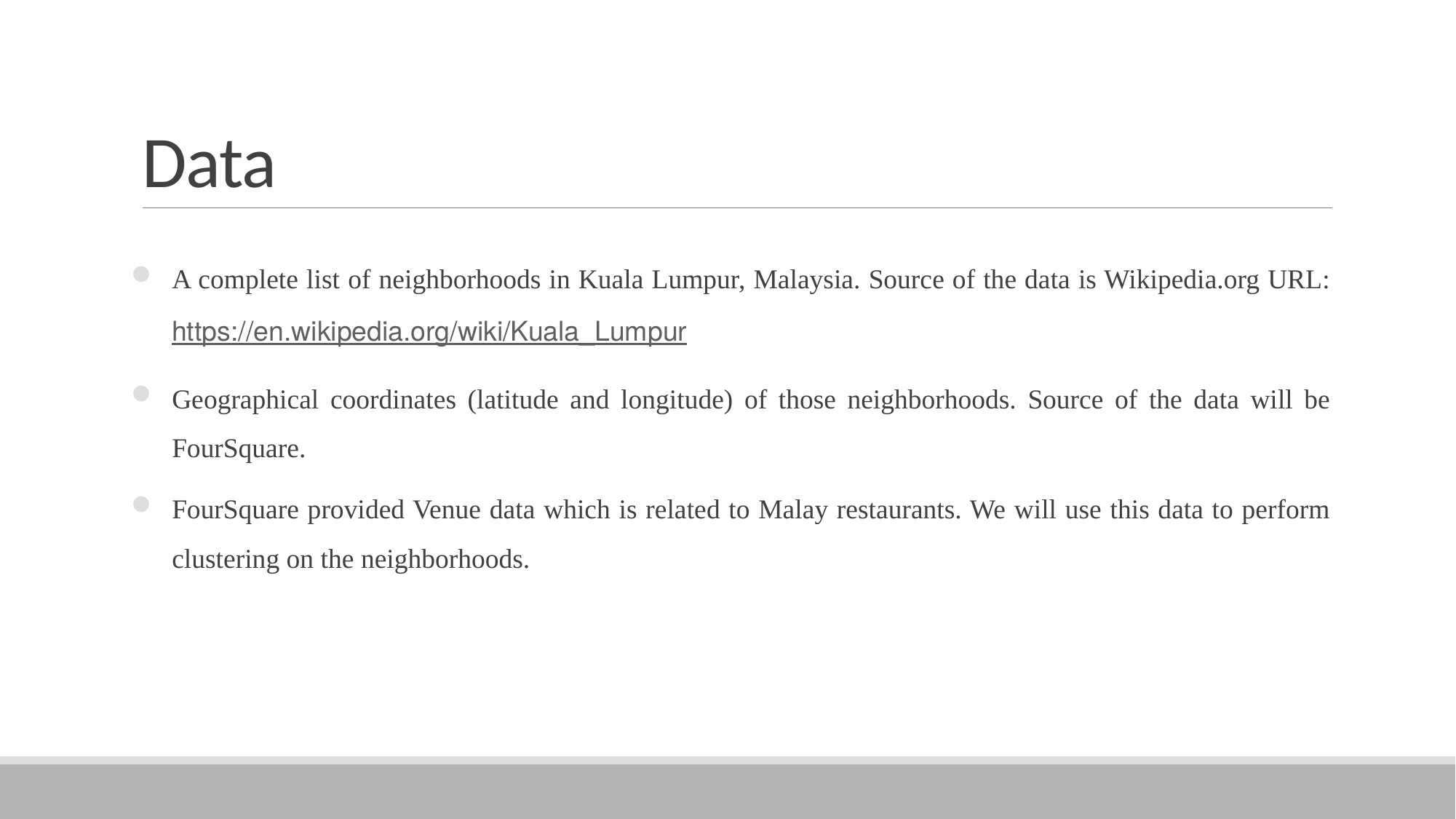

# Data
A complete list of neighborhoods in Kuala Lumpur, Malaysia. Source of the data is Wikipedia.org URL: https://en.wikipedia.org/wiki/Kuala_Lumpur
Geographical coordinates (latitude and longitude) of those neighborhoods. Source of the data will be FourSquare.
FourSquare provided Venue data which is related to Malay restaurants. We will use this data to perform clustering on the neighborhoods.